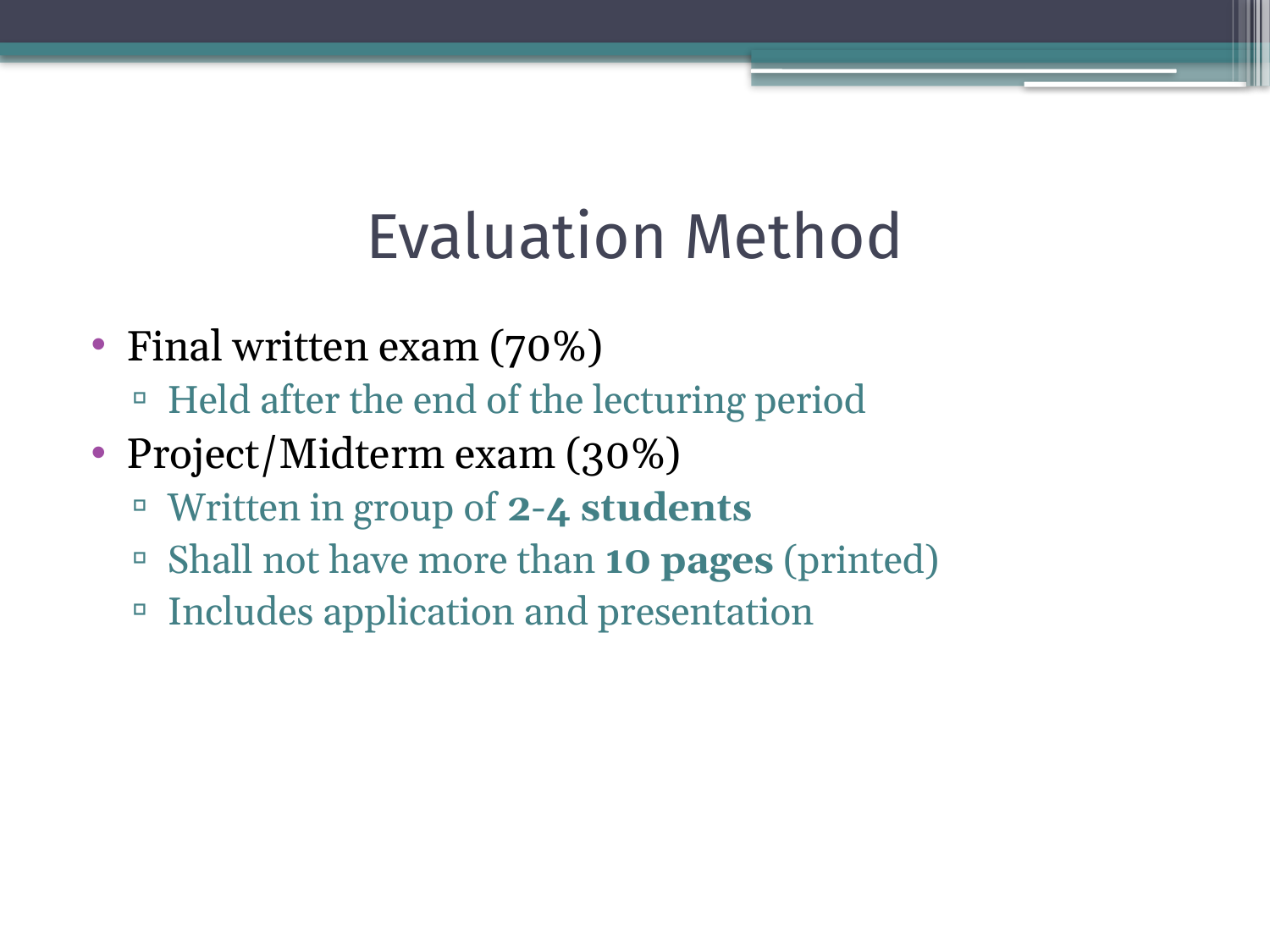

# Evaluation Method
Final written exam (70%)
Held after the end of the lecturing period
Project/Midterm exam (30%)
Written in group of 2-4 students
Shall not have more than 10 pages (printed)
Includes application and presentation